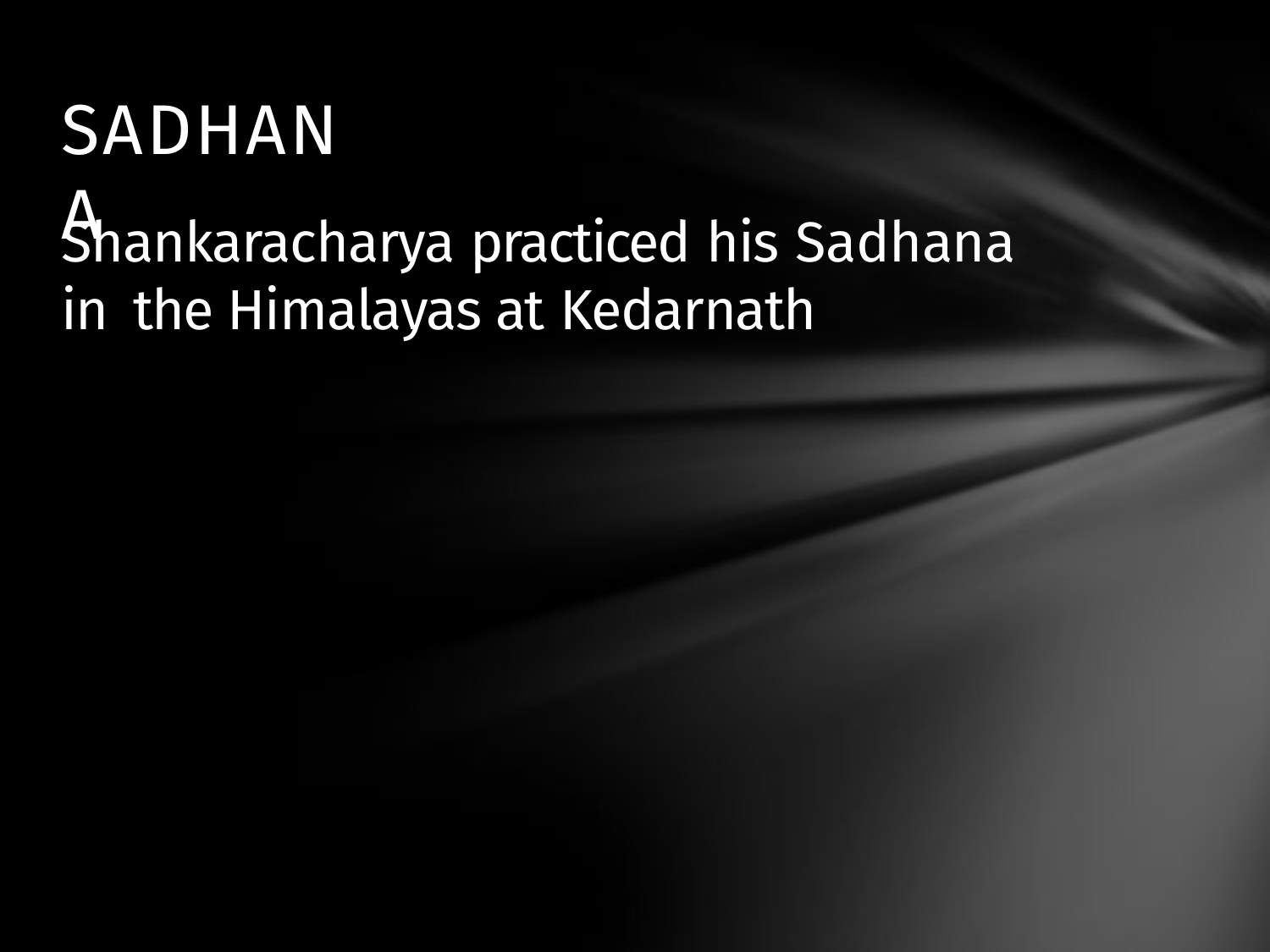

SADHANA
Shankaracharya practiced his Sadhana in  the Himalayas at Kedarnath